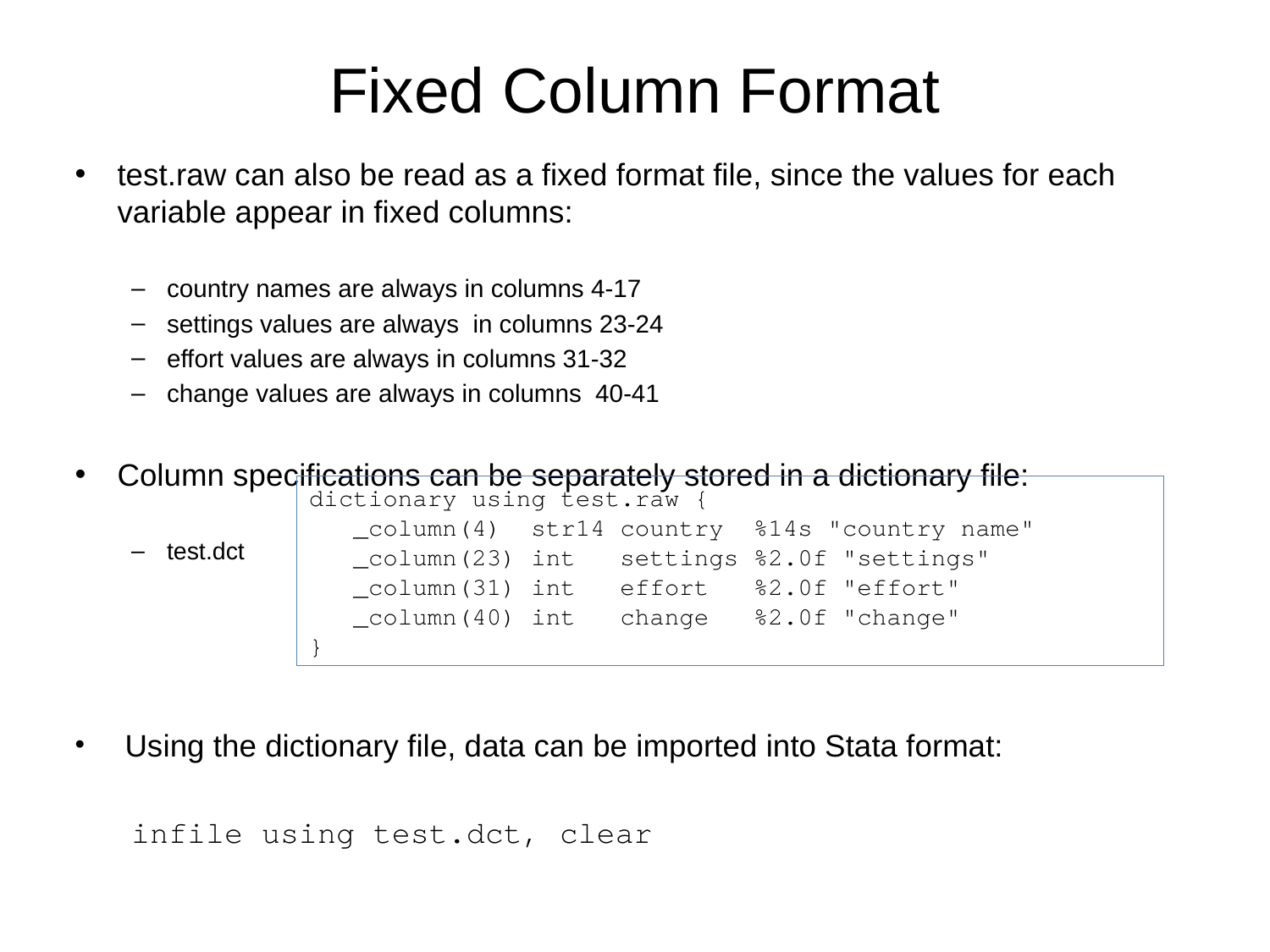

# Fixed Column Format
test.raw can also be read as a fixed format file, since the values for each variable appear in fixed columns:

country names are always in columns 4-17
settings values are always  in columns 23-24
effort values are always in columns 31-32
change values are always in columns  40-41

Column specifications can be separately stored in a dictionary file:

test.dct

 Using the dictionary file, data can be imported into Stata format:

infile using test.dct, clear

dictionary using test.raw {
   _column(4)  str14 country  %14s "country name"
   _column(23) int   settings %2.0f "settings"
   _column(31) int   effort   %2.0f "effort"
   _column(40) int   change   %2.0f "change"
}